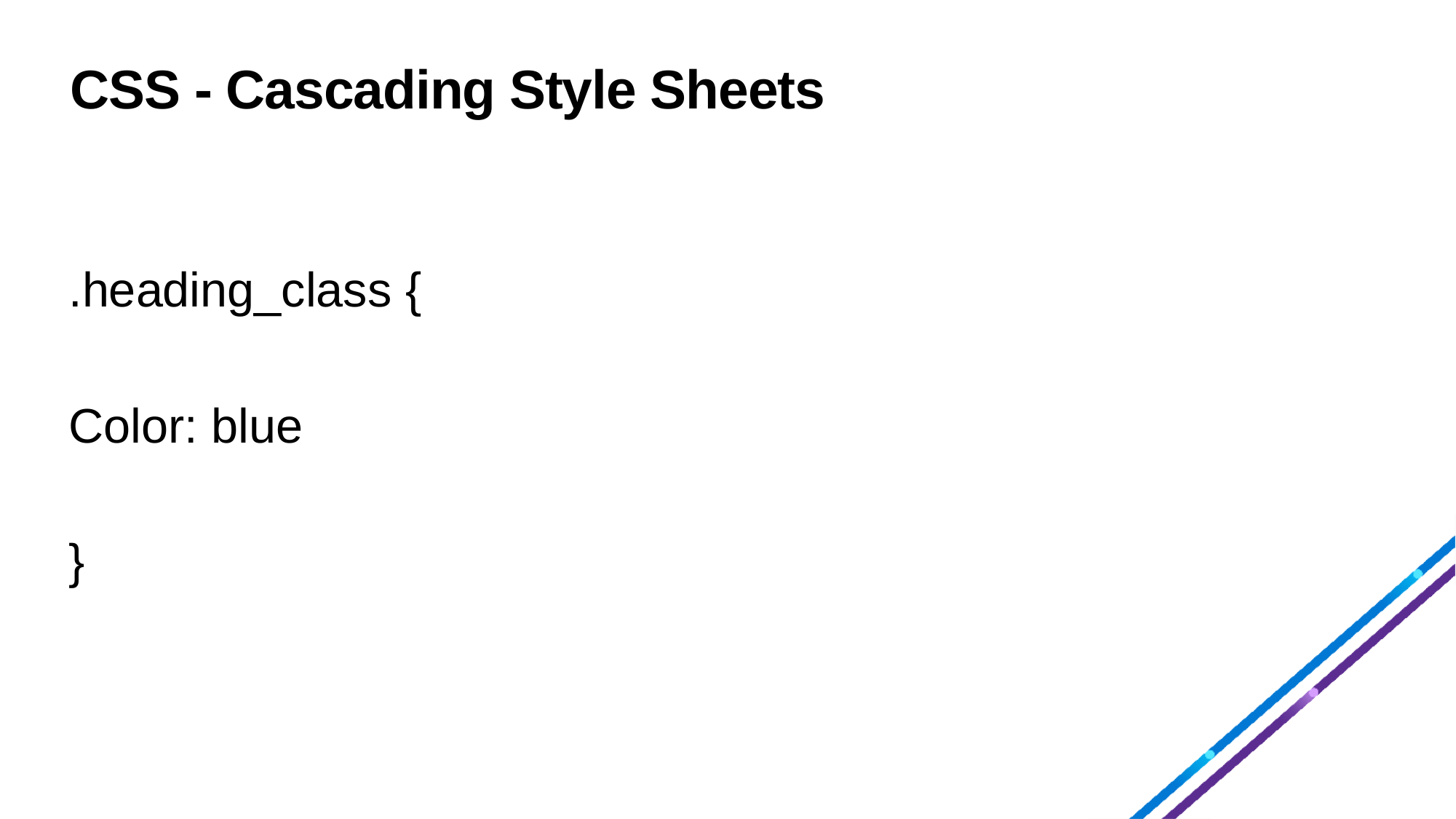

# CSS - Cascading Style Sheets
.heading_class {

Color: blue

}